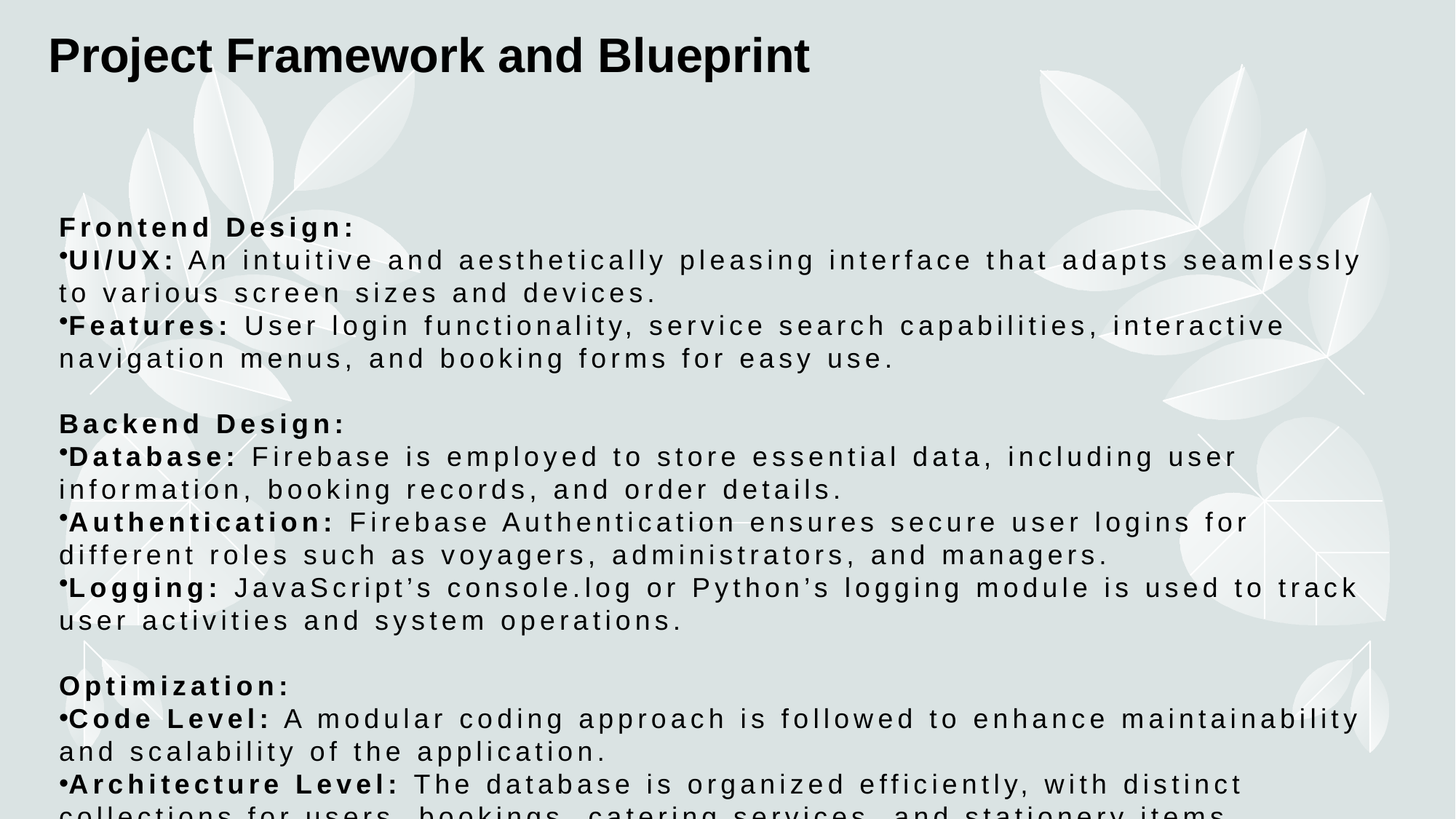

# Project Framework and Blueprint

Frontend Design:
UI/UX: An intuitive and aesthetically pleasing interface that adapts seamlessly to various screen sizes and devices.
Features: User login functionality, service search capabilities, interactive navigation menus, and booking forms for easy use.

Backend Design:
Database: Firebase is employed to store essential data, including user information, booking records, and order details.
Authentication: Firebase Authentication ensures secure user logins for different roles such as voyagers, administrators, and managers.
Logging: JavaScript’s console.log or Python’s logging module is used to track user activities and system operations.

Optimization:
Code Level: A modular coding approach is followed to enhance maintainability and scalability of the application.
Architecture Level: The database is organized efficiently, with distinct collections for users, bookings, catering services, and stationery items.